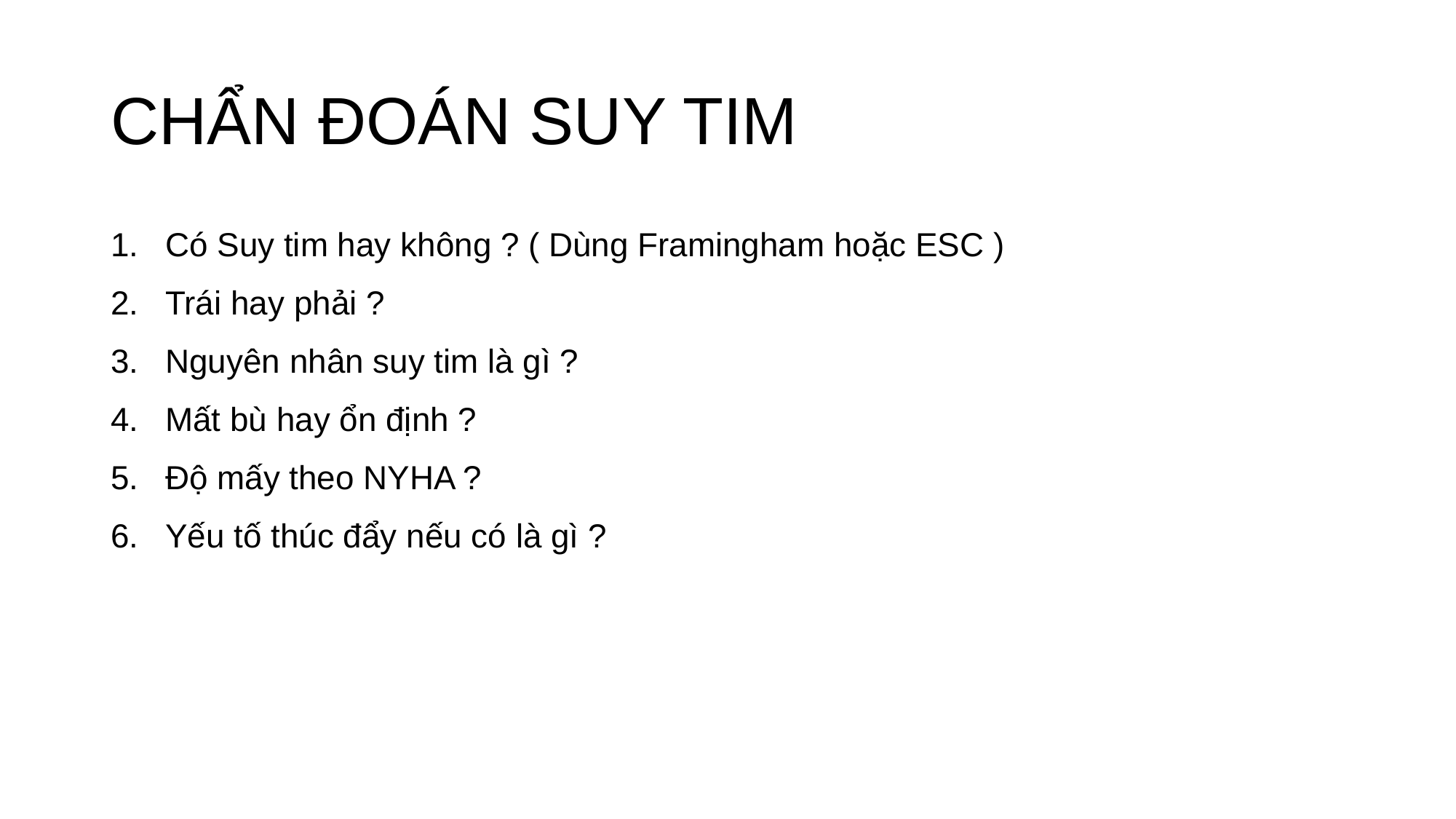

# CHẨN ĐOÁN SUY TIM
Có Suy tim hay không ? ( Dùng Framingham hoặc ESC )
Trái hay phải ?
Nguyên nhân suy tim là gì ?
Mất bù hay ổn định ?
Độ mấy theo NYHA ?
Yếu tố thúc đẩy nếu có là gì ?